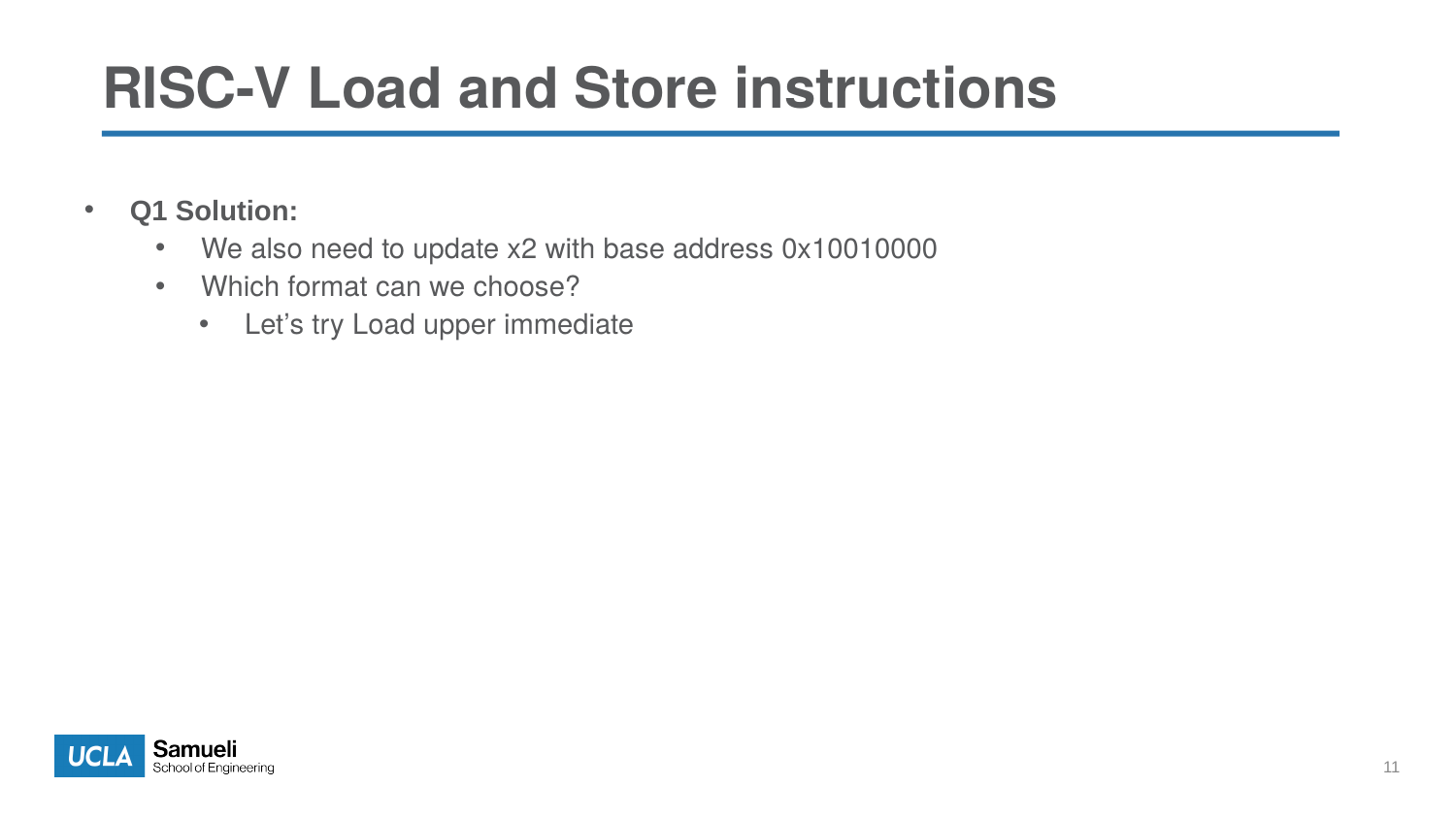

# RISC-V Load and Store instructions
Q1 Solution:
We also need to update x2 with base address 0x10010000
Which format can we choose?
Let’s try Load upper immediate

11